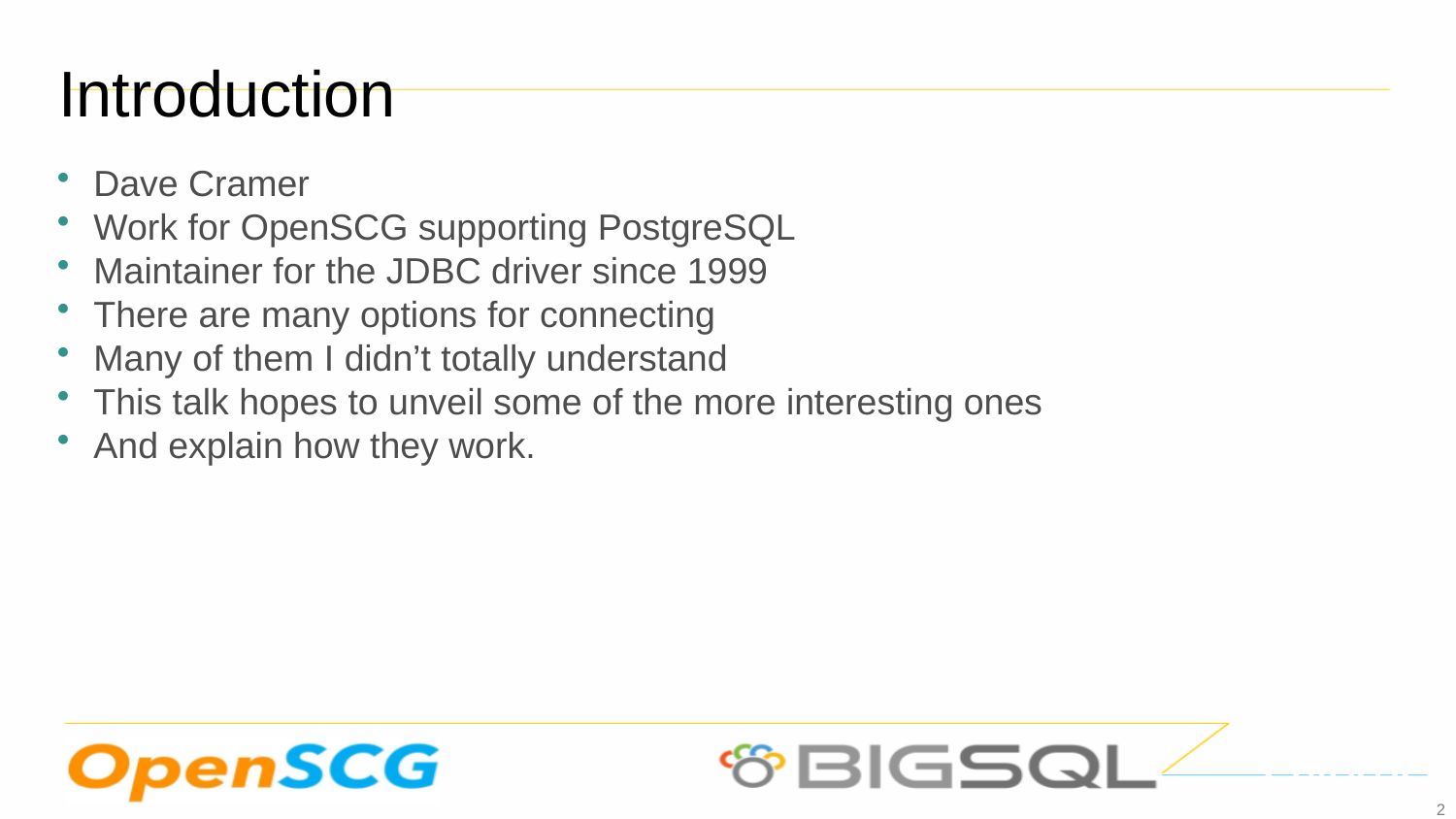

Introduction
Dave Cramer
Work for OpenSCG supporting PostgreSQL
Maintainer for the JDBC driver since 1999
There are many options for connecting
Many of them I didn’t totally understand
This talk hopes to unveil some of the more interesting ones
And explain how they work.